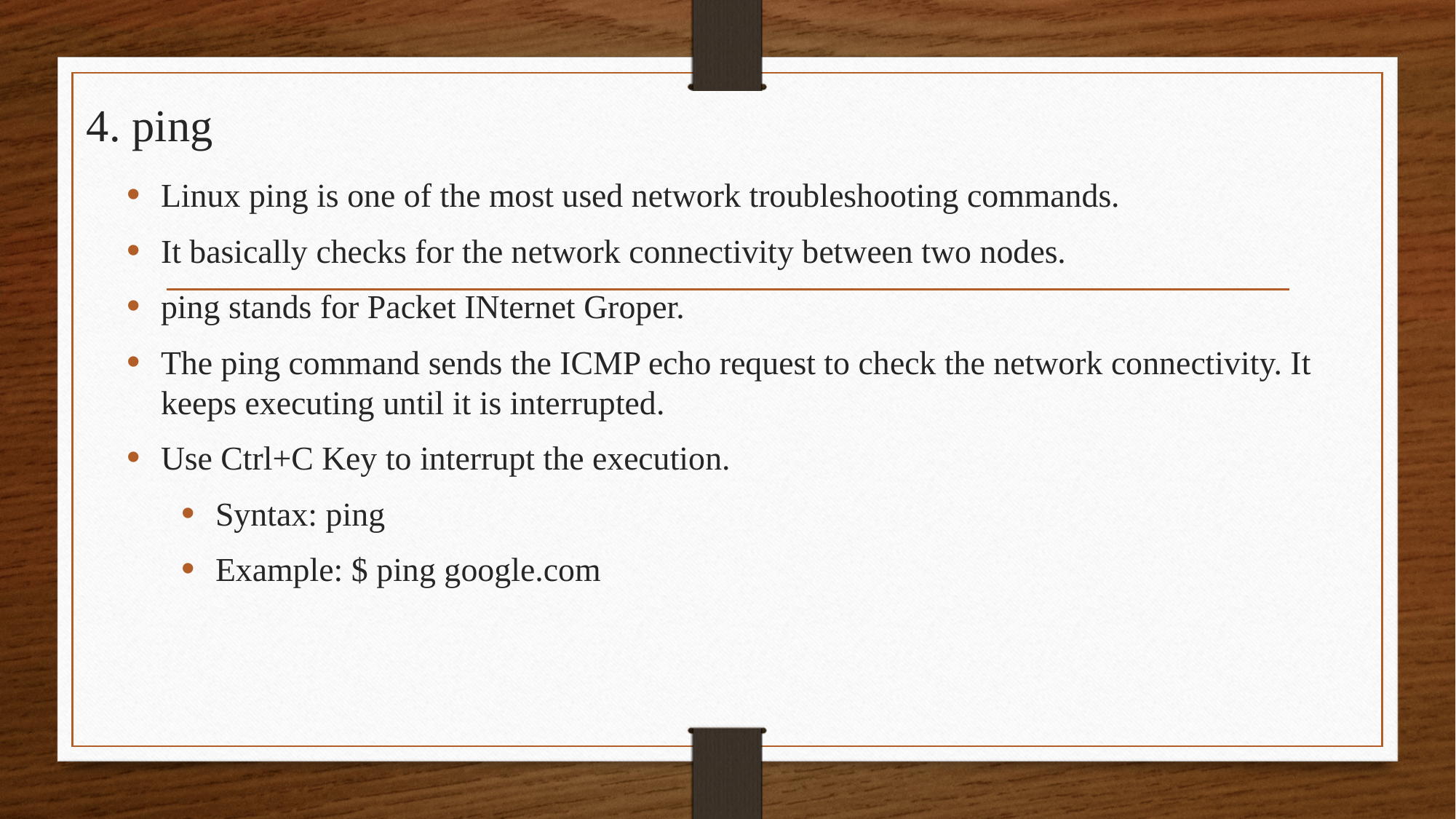

# 4. ping
Linux ping is one of the most used network troubleshooting commands.
It basically checks for the network connectivity between two nodes.
ping stands for Packet INternet Groper.
The ping command sends the ICMP echo request to check the network connectivity. It keeps executing until it is interrupted.
Use Ctrl+C Key to interrupt the execution.
Syntax: ping
Example: $ ping google.com